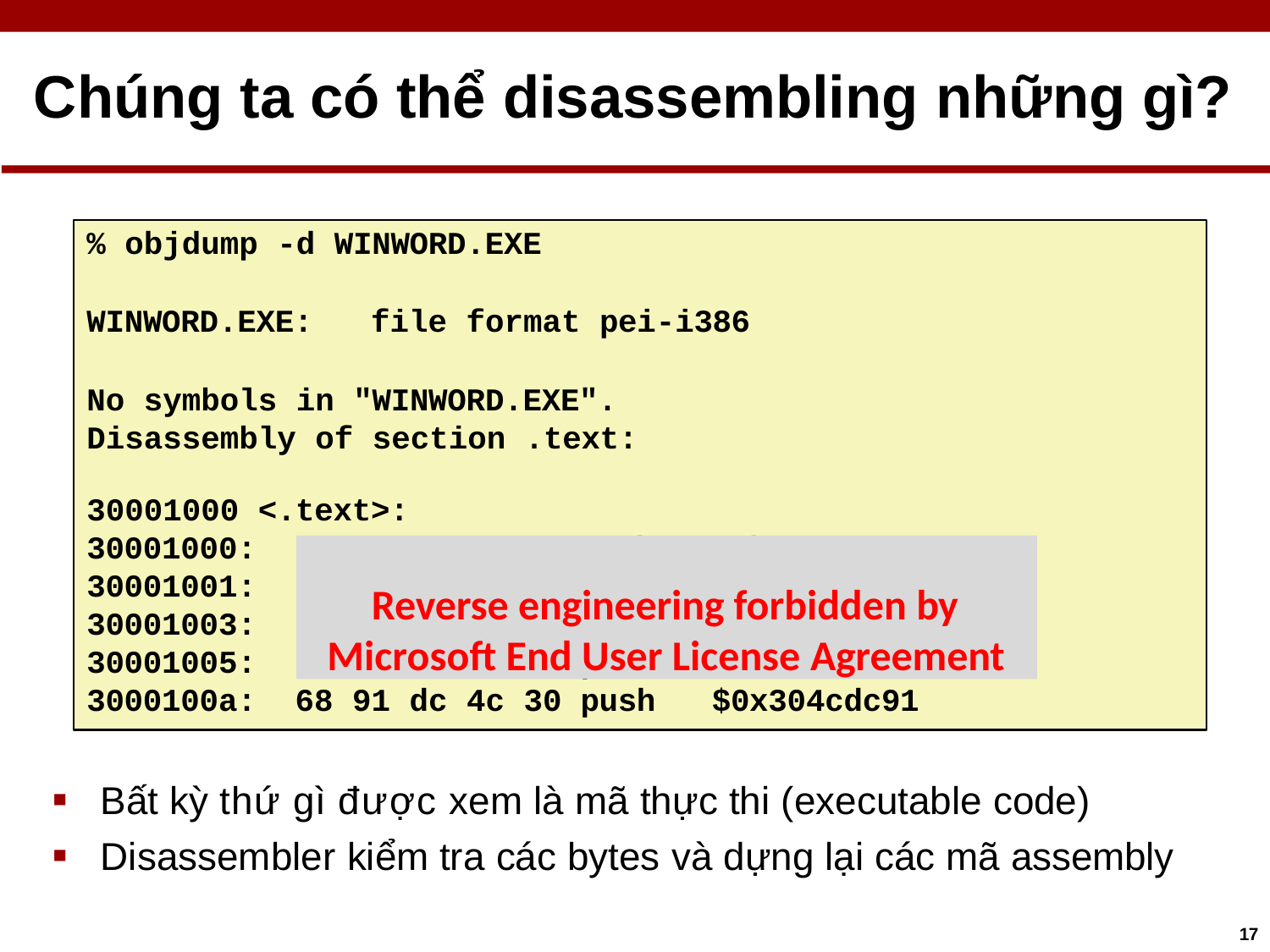

# Chúng ta có thể disassembling những gì?

% objdump -d WINWORD.EXE

WINWORD.EXE:	file format pei-i386

No symbols in "WINWORD.EXE".
Disassembly of section .text:
30001000 <.text>:
30001000:
30001001:
30001003:
30001005:
3000100a:
55	push	%ebp
8b ec	mov	%esp,%ebp
6a ff	push	$0xffffffff
68 90 10 00 30 push	$0x30001090
68 91 dc 4c 30 push	$0x304cdc91
Reverse engineering forbidden by Microsoft End User License Agreement
Bất kỳ thứ gì được xem là mã thực thi (executable code)
Disassembler kiểm tra các bytes và dựng lại các mã assembly
17